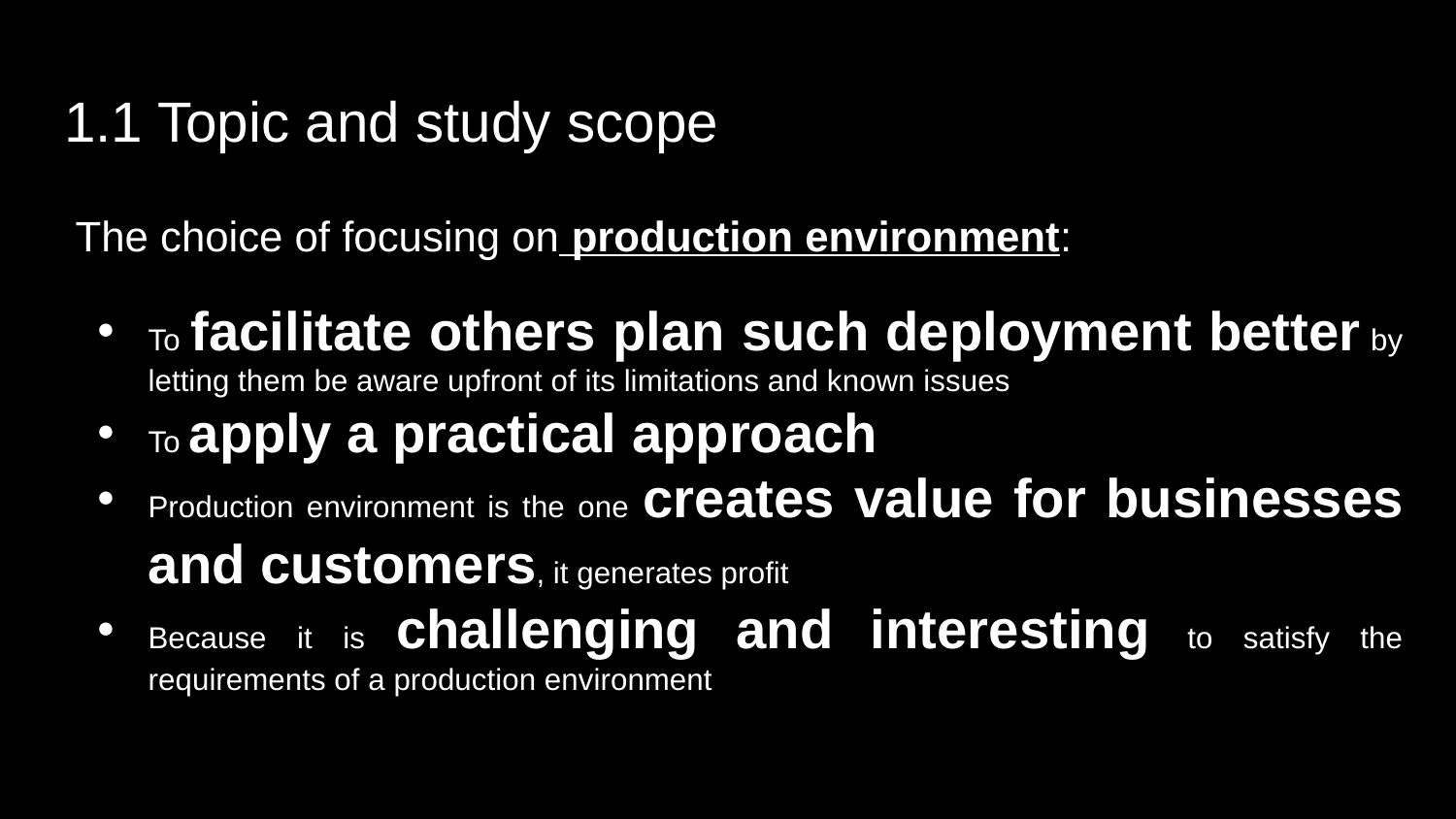

# 1.1 Topic and study scope
The choice of focusing on production environment:

To facilitate others plan such deployment better by letting them be aware upfront of its limitations and known issues
To apply a practical approach
Production environment is the one creates value for businesses and customers, it generates profit
Because it is challenging and interesting to satisfy the requirements of a production environment